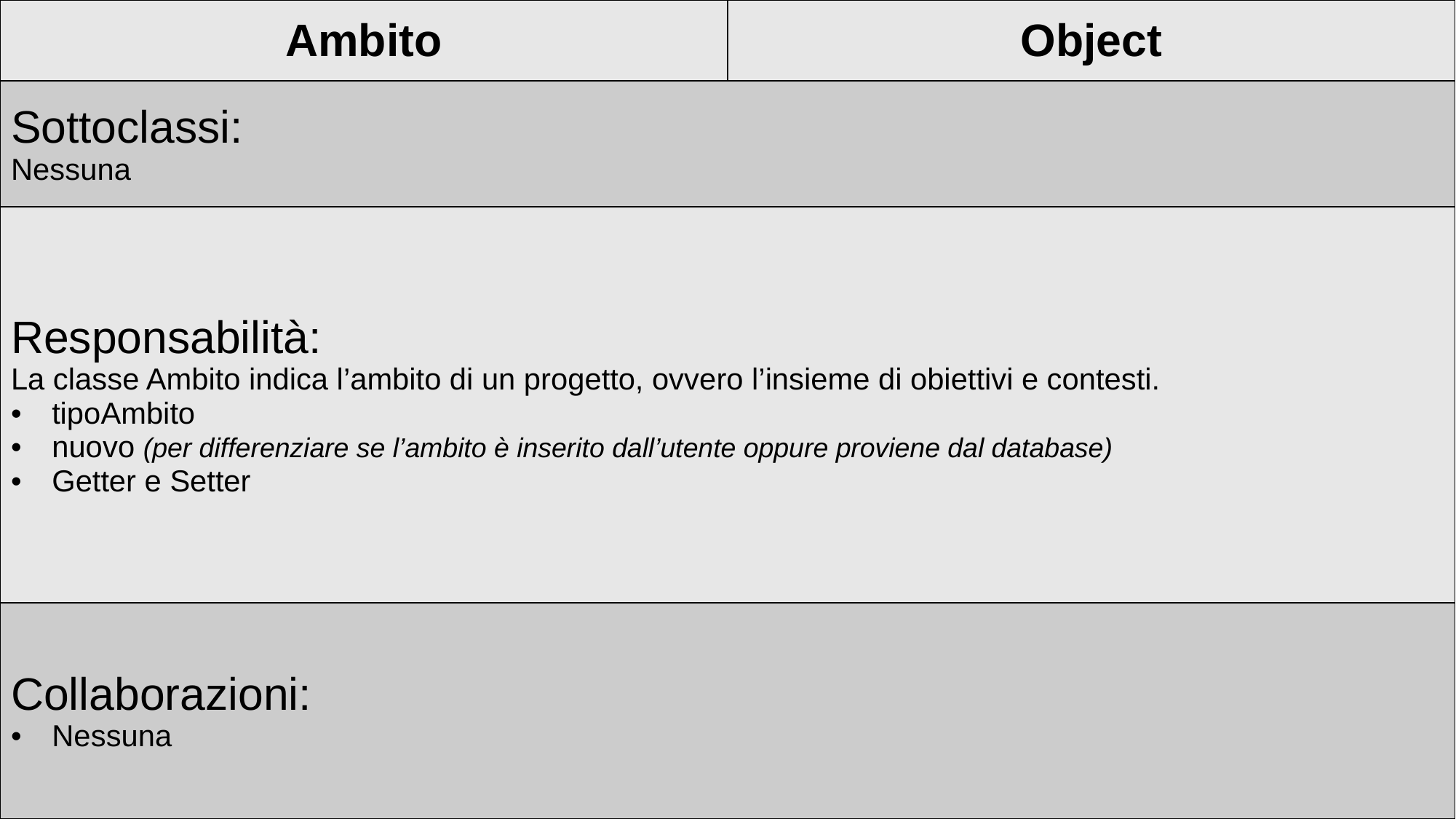

| Ambito | Object |
| --- | --- |
| Sottoclassi: Nessuna |  |
| Responsabilità: La classe Ambito indica l’ambito di un progetto, ovvero l’insieme di obiettivi e contesti. tipoAmbito nuovo (per differenziare se l’ambito è inserito dall’utente oppure proviene dal database) Getter e Setter |  |
| Collaborazioni: Nessuna |  |